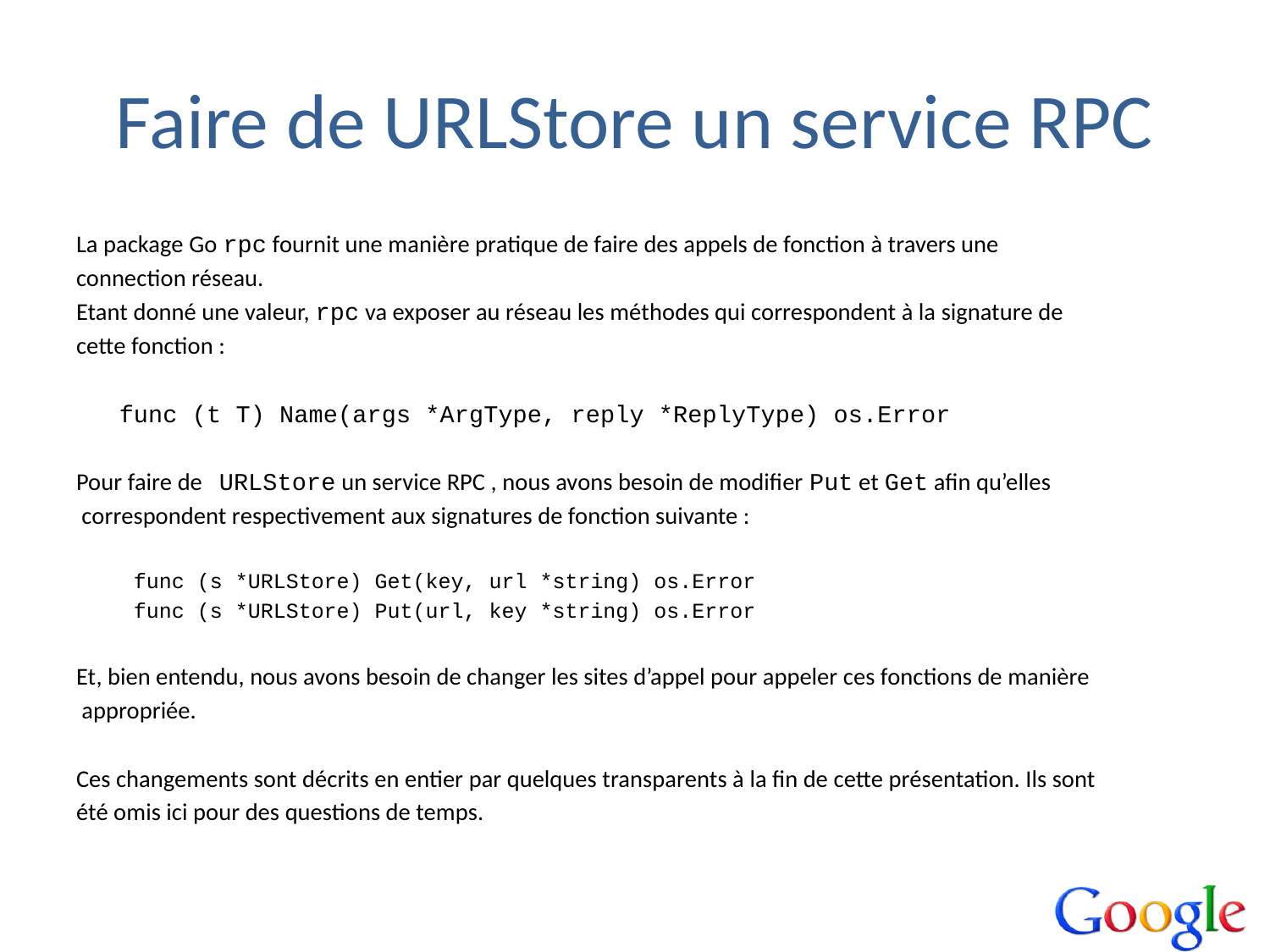

# Faire de URLStore un service RPC
La package Go rpc fournit une manière pratique de faire des appels de fonction à travers une
connection réseau.
Etant donné une valeur, rpc va exposer au réseau les méthodes qui correspondent à la signature de
cette fonction :

	func (t T) Name(args *ArgType, reply *ReplyType) os.Error

Pour faire de   URLStore un service RPC , nous avons besoin de modifier Put et Get afin qu’elles
 correspondent respectivement aux signatures de fonction suivante :

func (s *URLStore) Get(key, url *string) os.Error
func (s *URLStore) Put(url, key *string) os.Error

Et, bien entendu, nous avons besoin de changer les sites d’appel pour appeler ces fonctions de manière
 appropriée.

Ces changements sont décrits en entier par quelques transparents à la fin de cette présentation. Ils sont
été omis ici pour des questions de temps.